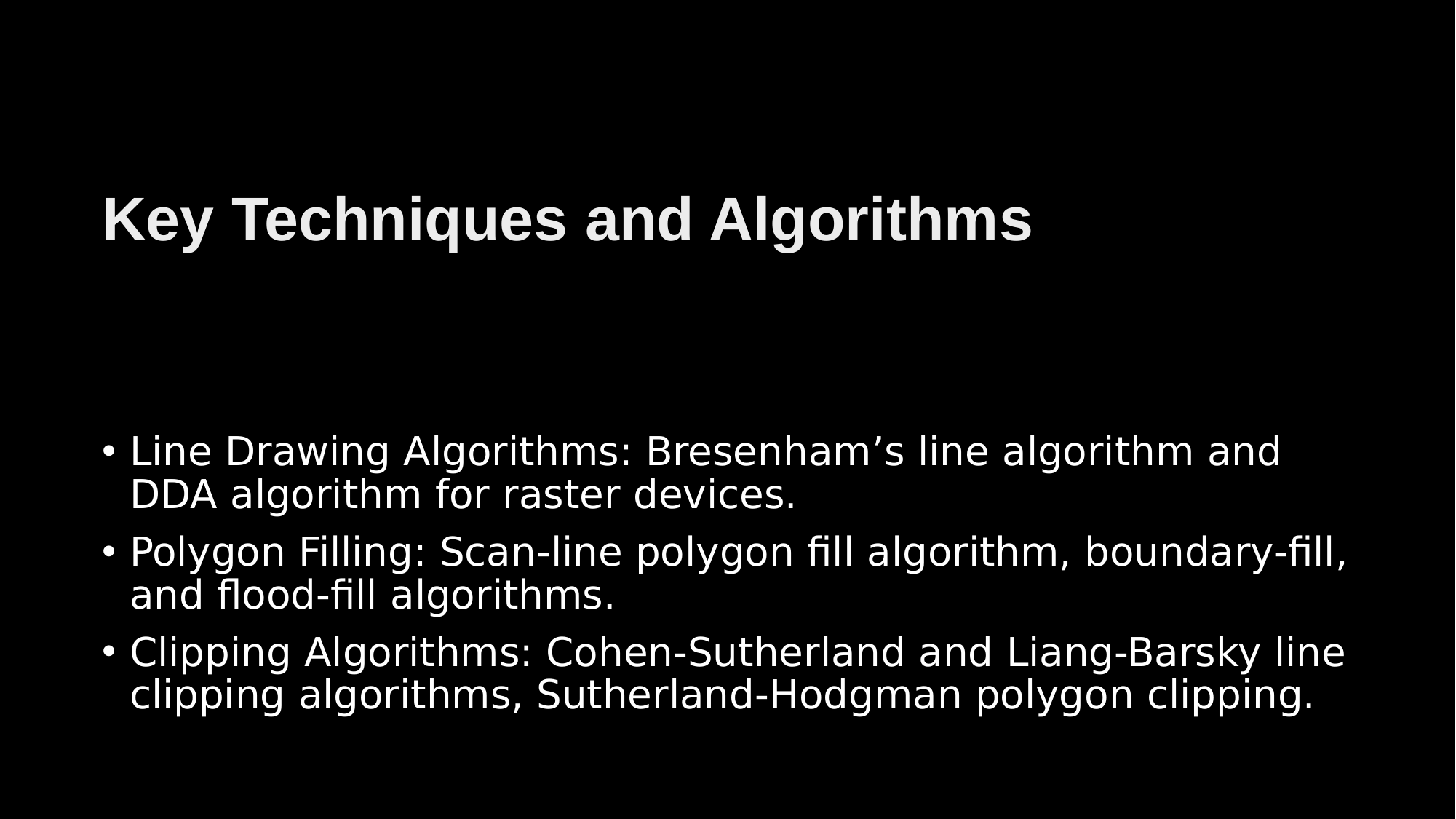

# Key Techniques and Algorithms

Line Drawing Algorithms: Bresenham’s line algorithm and DDA algorithm for raster devices.
Polygon Filling: Scan-line polygon fill algorithm, boundary-fill, and flood-fill algorithms.
Clipping Algorithms: Cohen-Sutherland and Liang-Barsky line clipping algorithms, Sutherland-Hodgman polygon clipping.